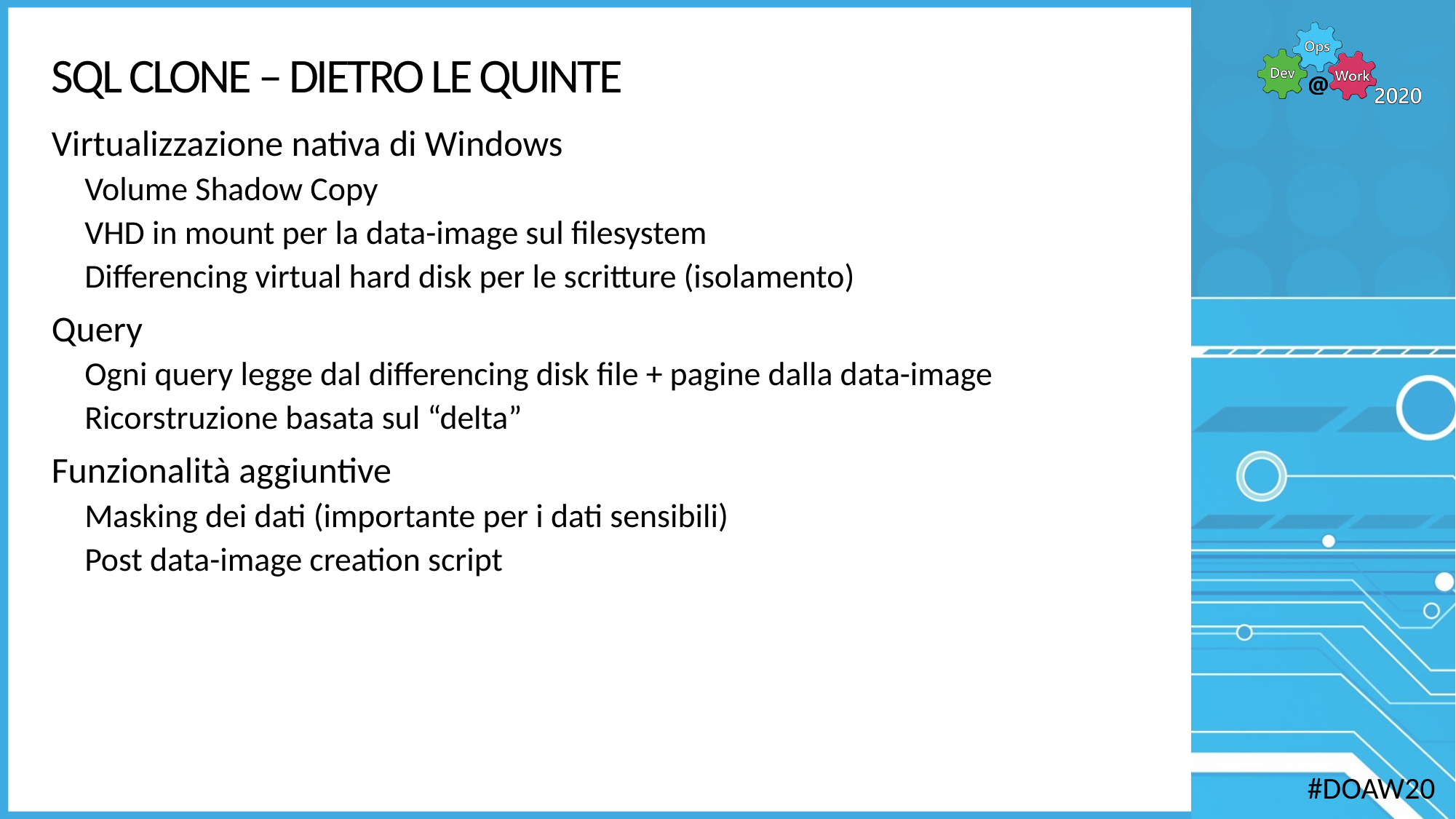

# SQL Clone – dietro le quinte
Virtualizzazione nativa di Windows
Volume Shadow Copy
VHD in mount per la data-image sul filesystem
Differencing virtual hard disk per le scritture (isolamento)
Query
Ogni query legge dal differencing disk file + pagine dalla data-image
Ricorstruzione basata sul “delta”
Funzionalità aggiuntive
Masking dei dati (importante per i dati sensibili)
Post data-image creation script